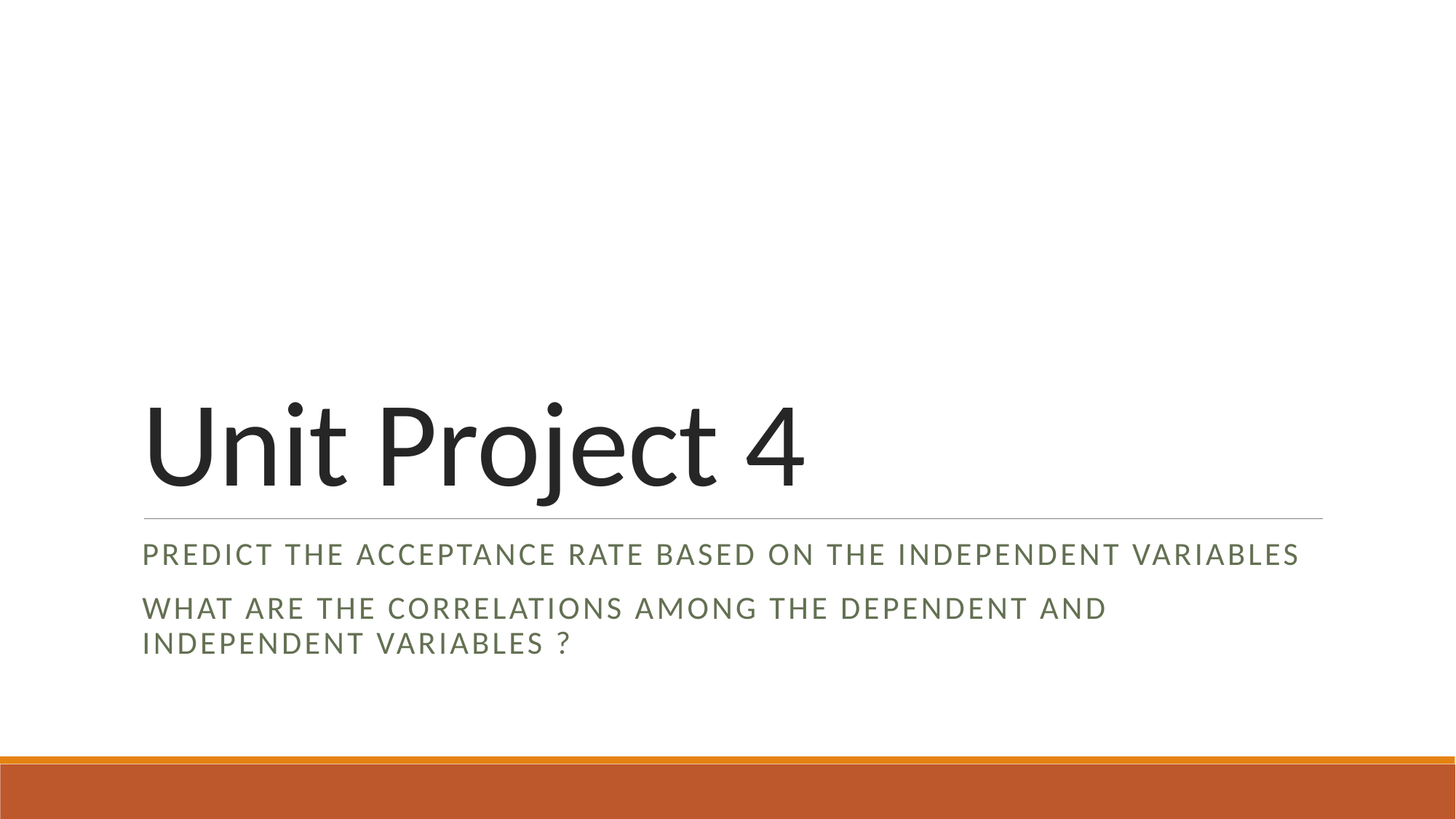

# Unit Project 4
Predict the acceptance rate based on the independent variables
What are the correlations among the dependent and independent variables ?